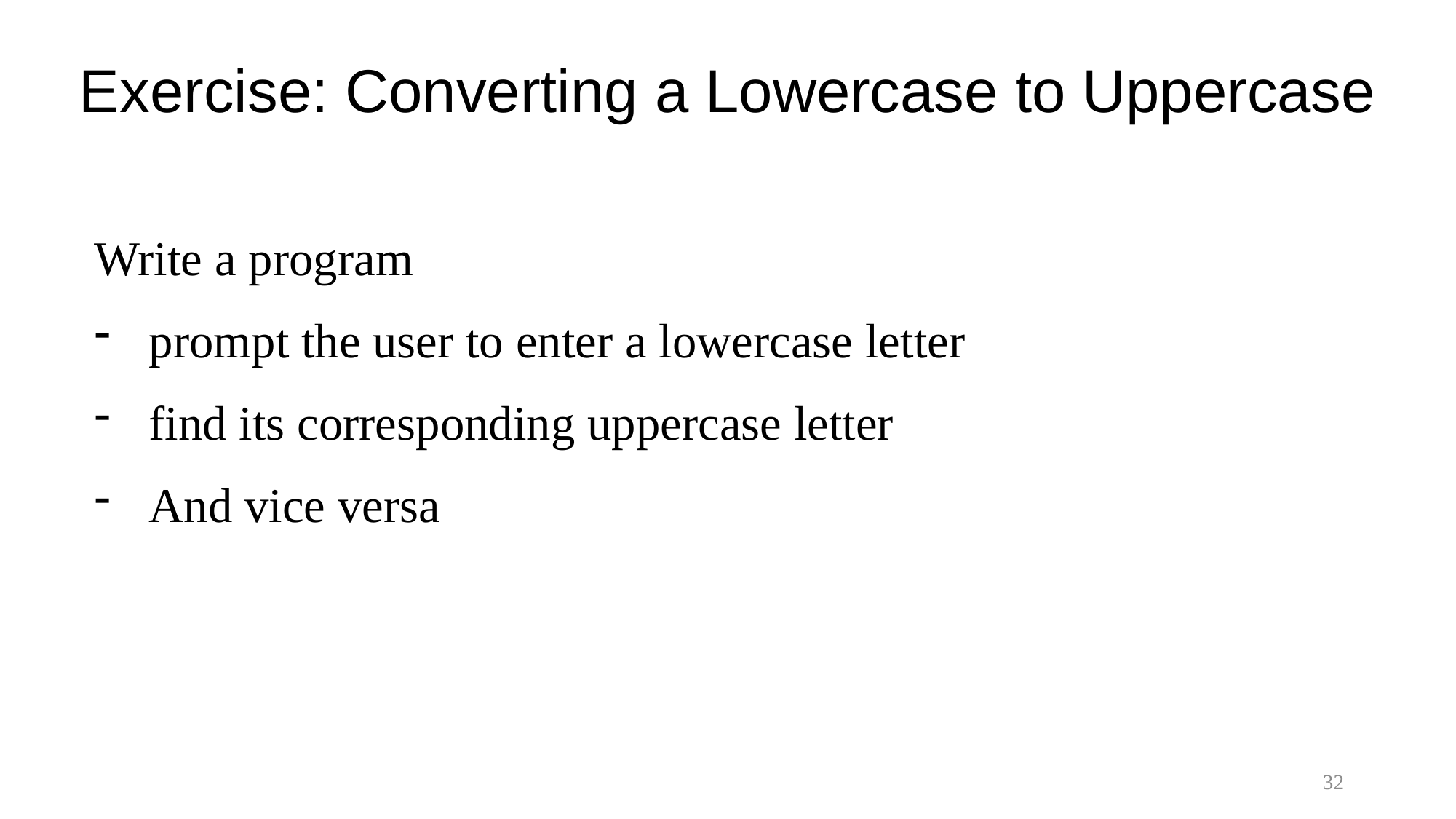

# Exercise: Converting a Lowercase to Uppercase

Write a program
prompt the user to enter a lowercase letter
find its corresponding uppercase letter
And vice versa
32